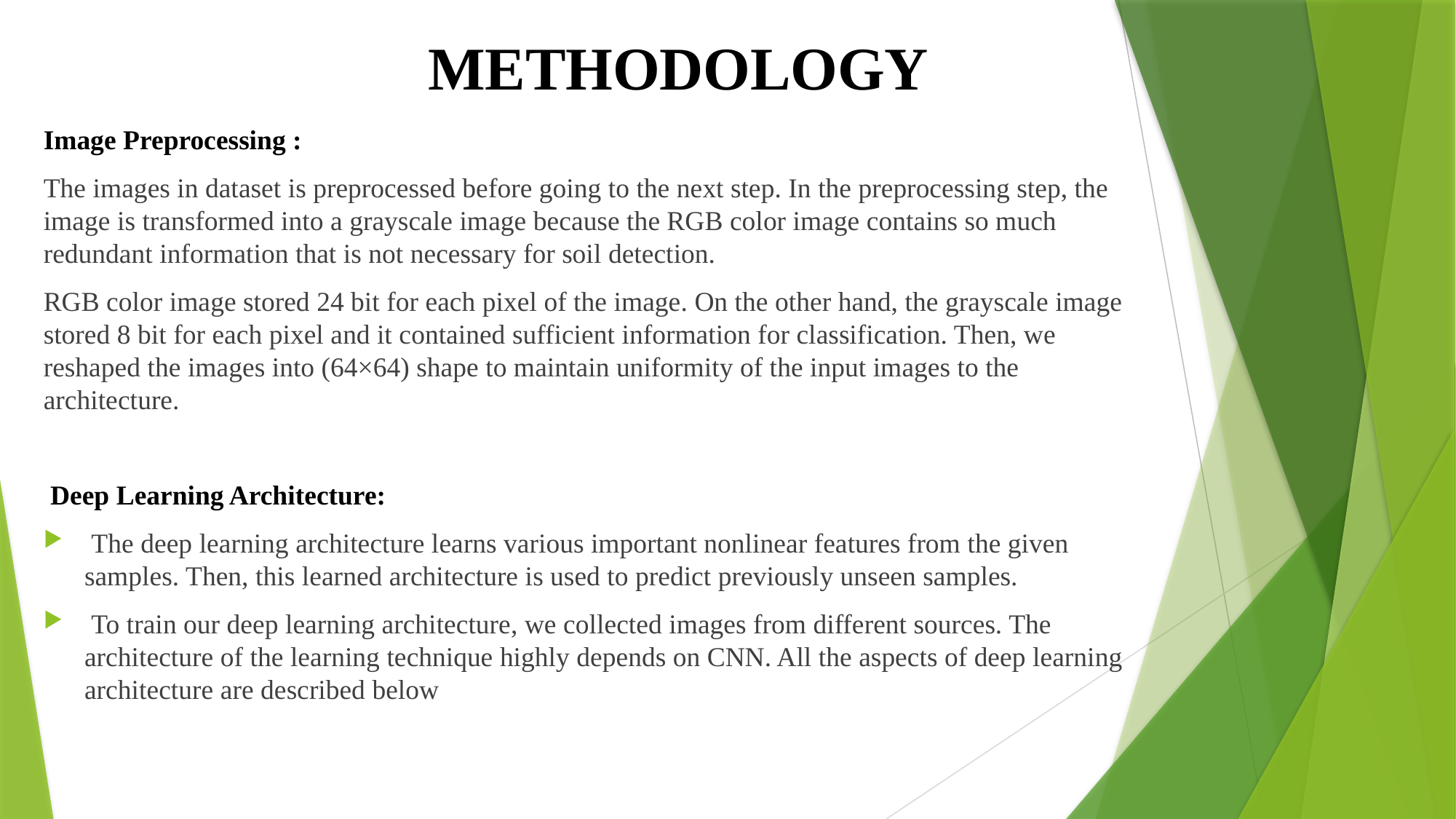

# METHODOLOGY
Image Preprocessing :
The images in dataset is preprocessed before going to the next step. In the preprocessing step, the image is transformed into a grayscale image because the RGB color image contains so much redundant information that is not necessary for soil detection.
RGB color image stored 24 bit for each pixel of the image. On the other hand, the grayscale image stored 8 bit for each pixel and it contained sufficient information for classification. Then, we reshaped the images into (64×64) shape to maintain uniformity of the input images to the architecture.

 Deep Learning Architecture:
 The deep learning architecture learns various important nonlinear features from the given samples. Then, this learned architecture is used to predict previously unseen samples.
 To train our deep learning architecture, we collected images from different sources. The architecture of the learning technique highly depends on CNN. All the aspects of deep learning architecture are described below